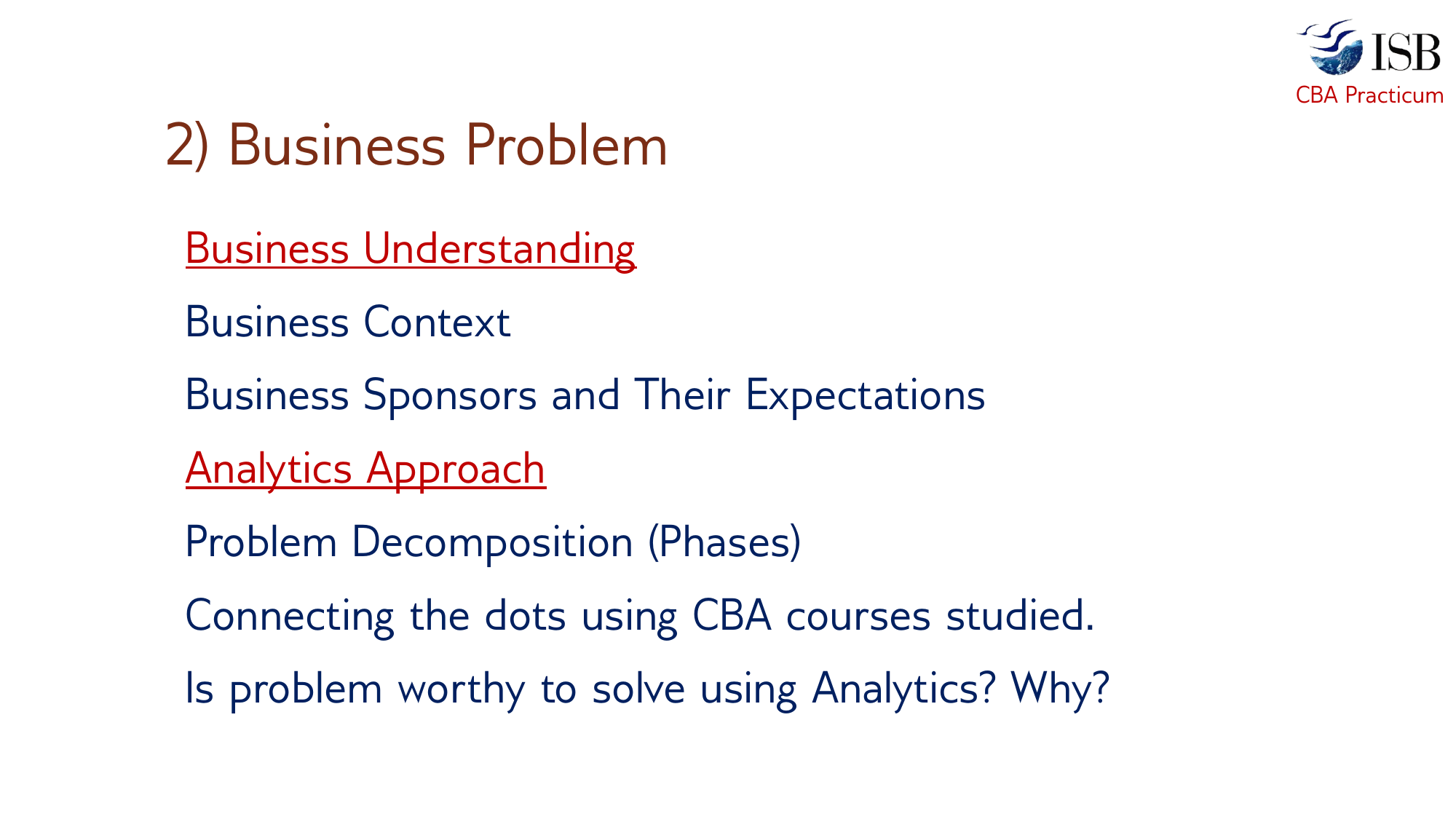

# 2) Business Problem
Business Understanding
Business Context
Business Sponsors and Their Expectations
Analytics Approach
Problem Decomposition (Phases)
Connecting the dots using CBA courses studied.
Is problem worthy to solve using Analytics? Why?

4